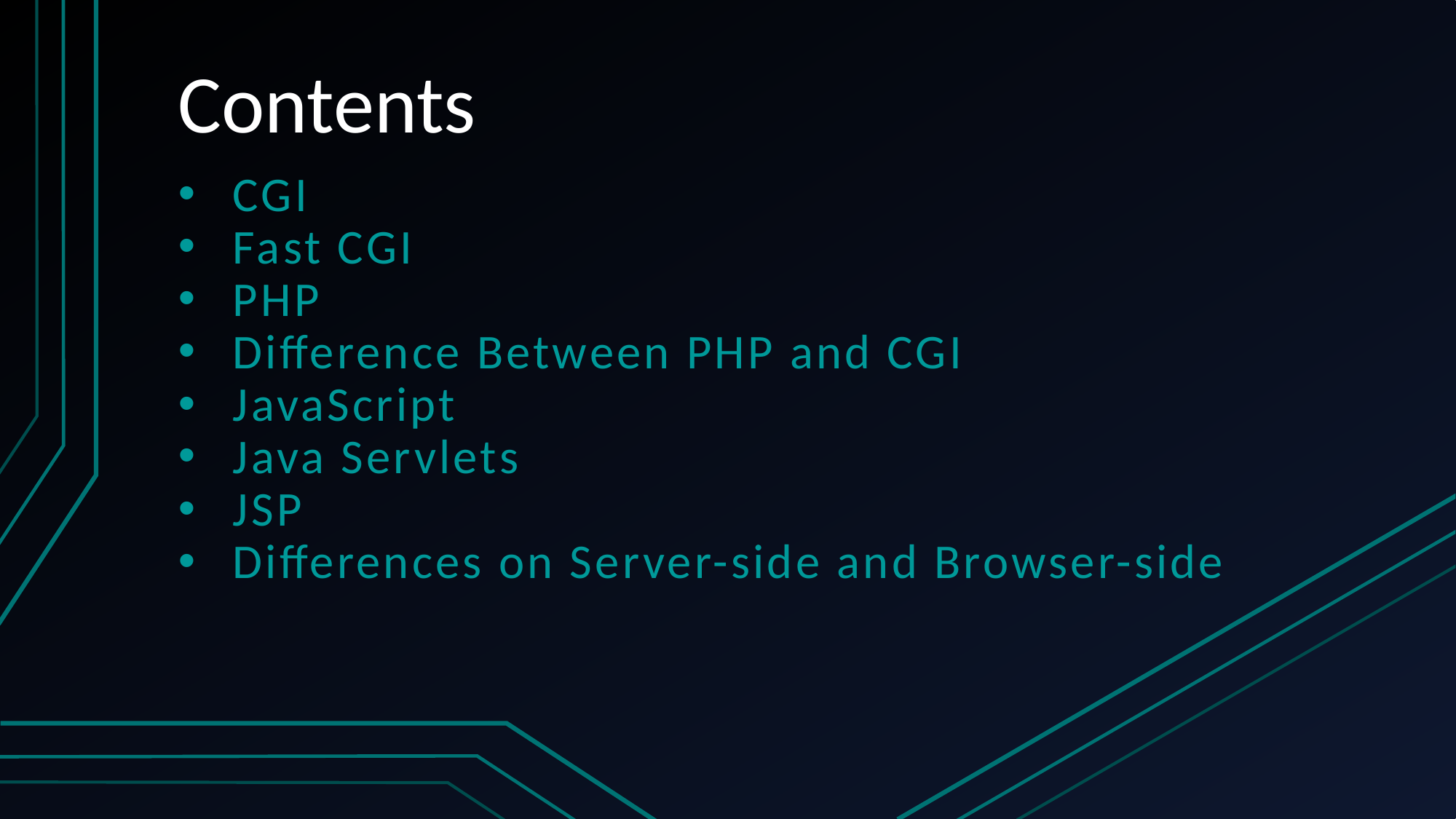

# Contents
CGI
Fast CGI
PHP
Difference Between PHP and CGI
JavaScript
Java Servlets
JSP
Differences on Server-side and Browser-side